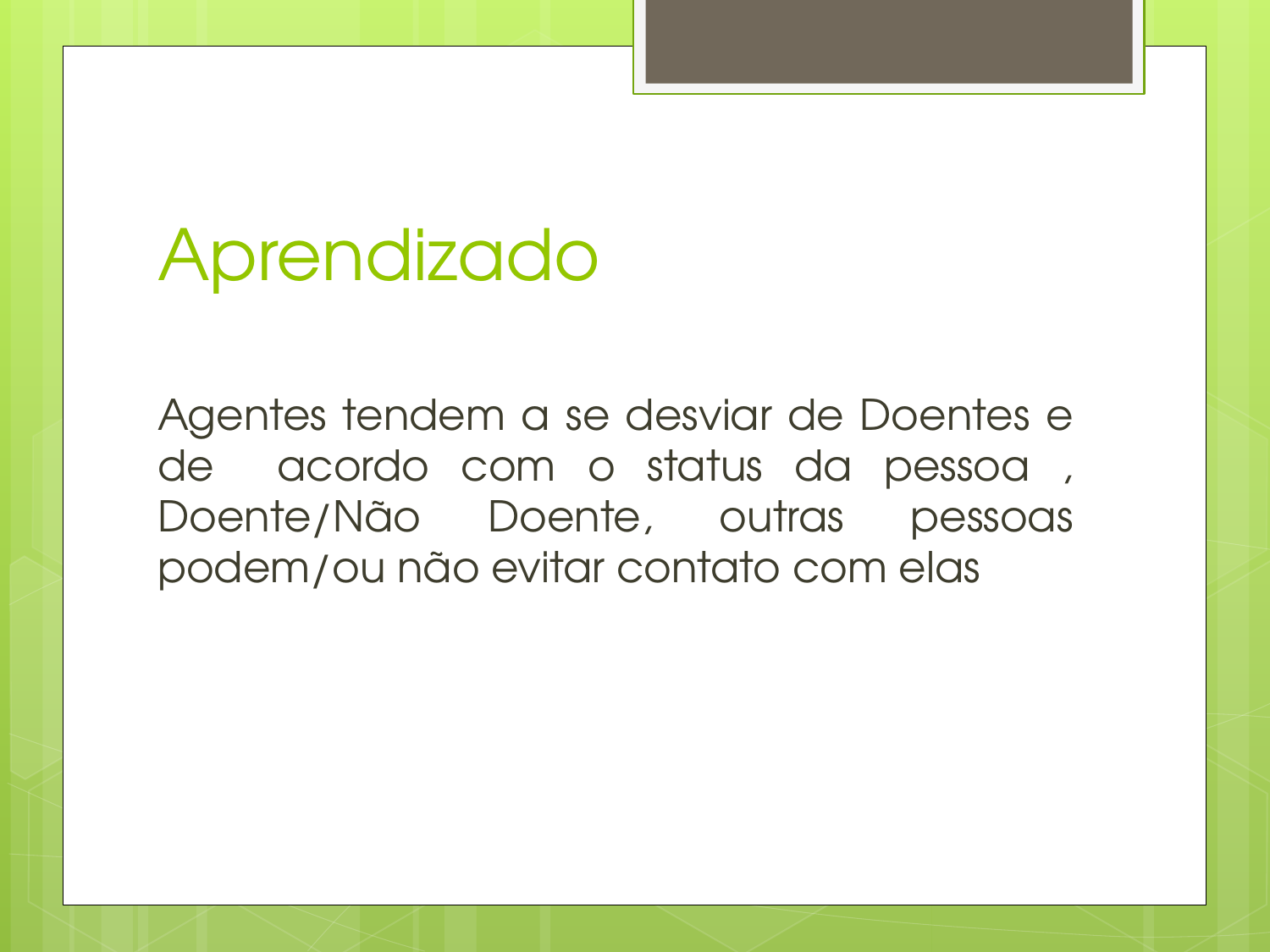

# Aprendizado

Agentes tendem a se desviar de Doentes e de  acordo com o status da pessoa , Doente/Não Doente, outras pessoas podem/ou não evitar contato com elas